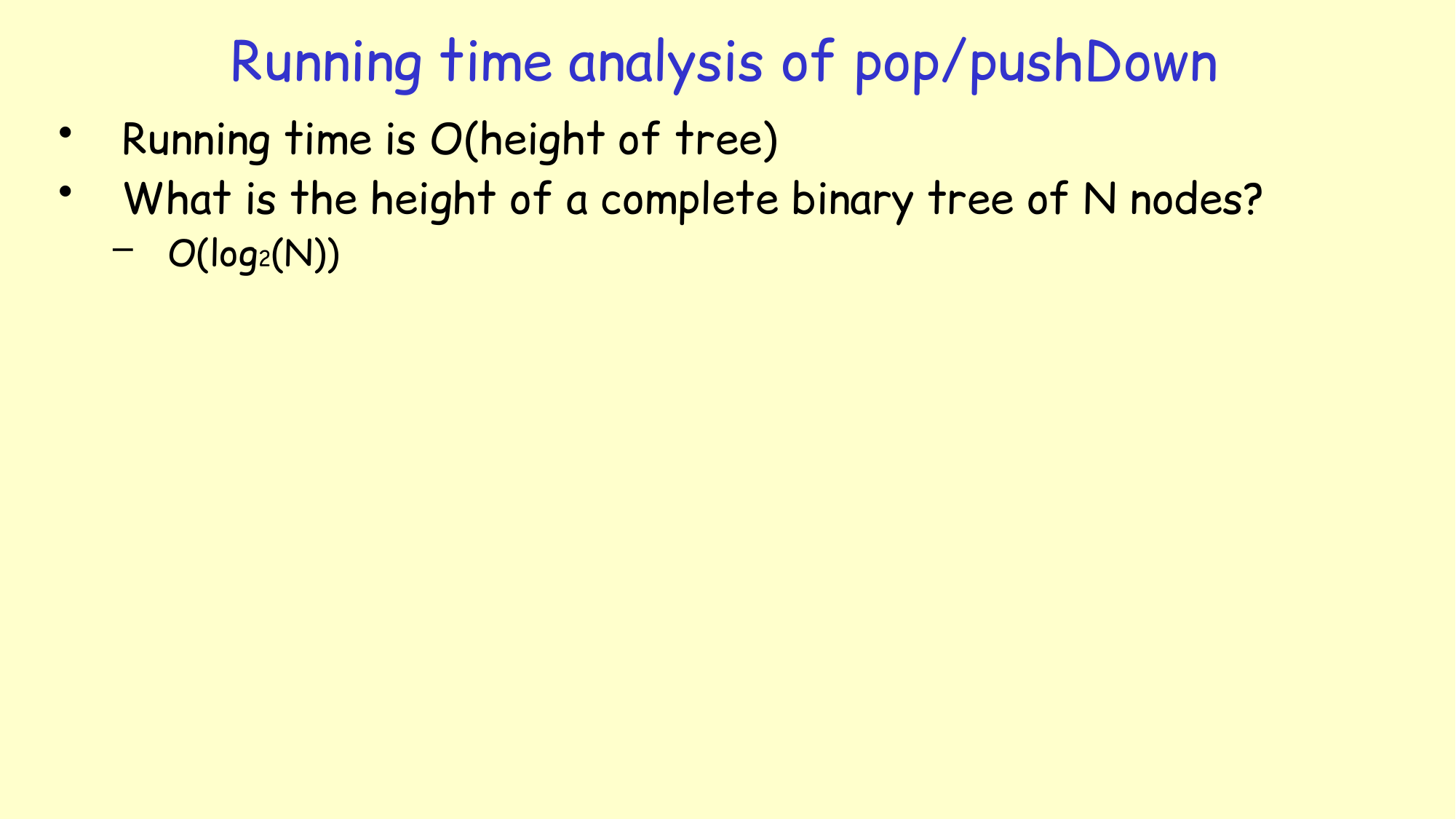

# Running time analysis of pop/pushDown
Running time is O(height of tree)
What is the height of a complete binary tree of N nodes?
O(log2(N))